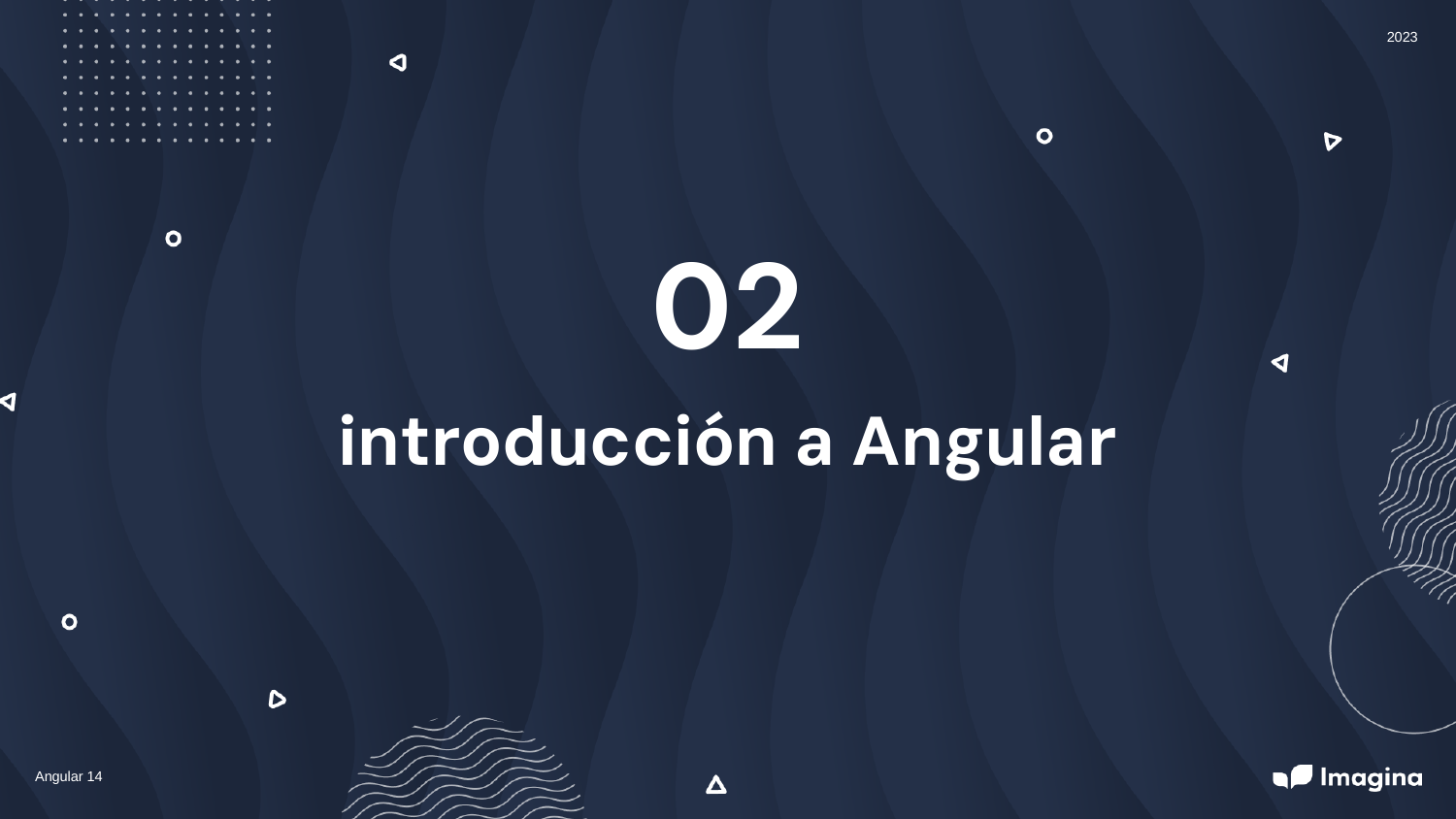

2023
02
introducción a Angular
Angular 14